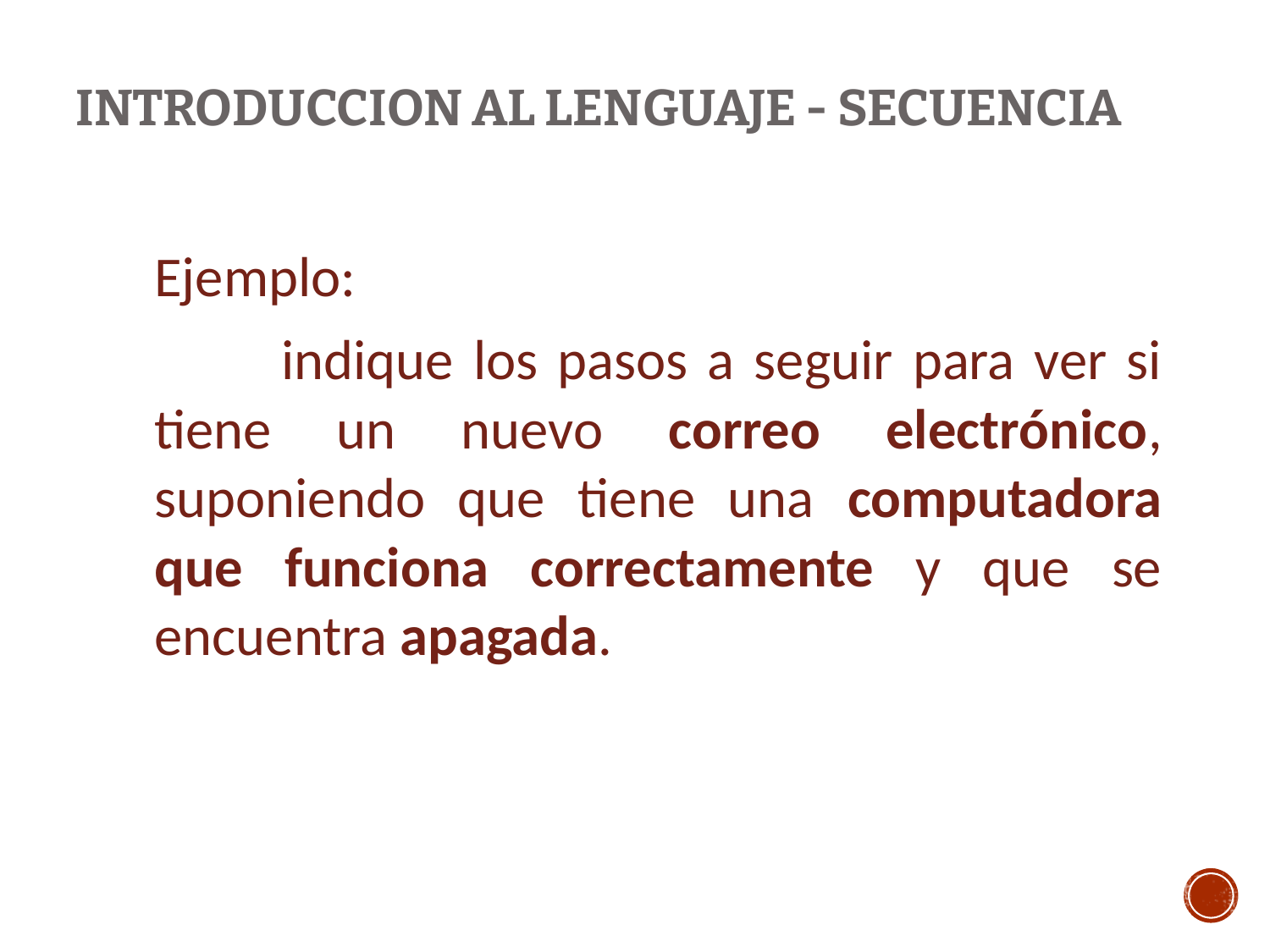

INTRODUCCION AL LENGUAJE - SECUENCIA
	Ejemplo:
		indique los pasos a seguir para ver si tiene un nuevo correo electrónico, suponiendo que tiene una computadora que funciona correctamente y que se encuentra apagada.